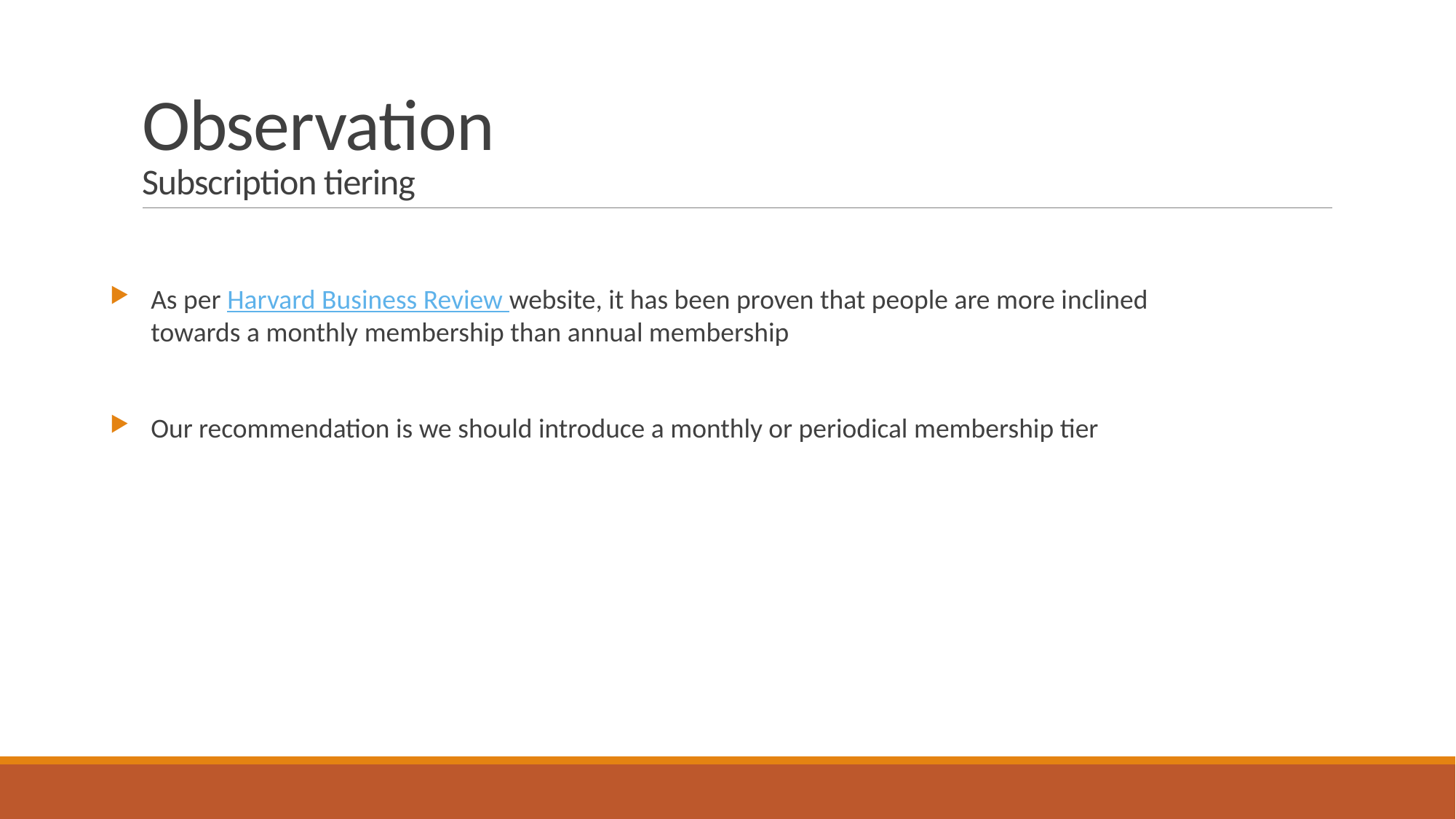

# Observation Subscription tiering
As per Harvard Business Review website, it has been proven that people are more inclined towards a monthly membership than annual membership

Our recommendation is we should introduce a monthly or periodical membership tier